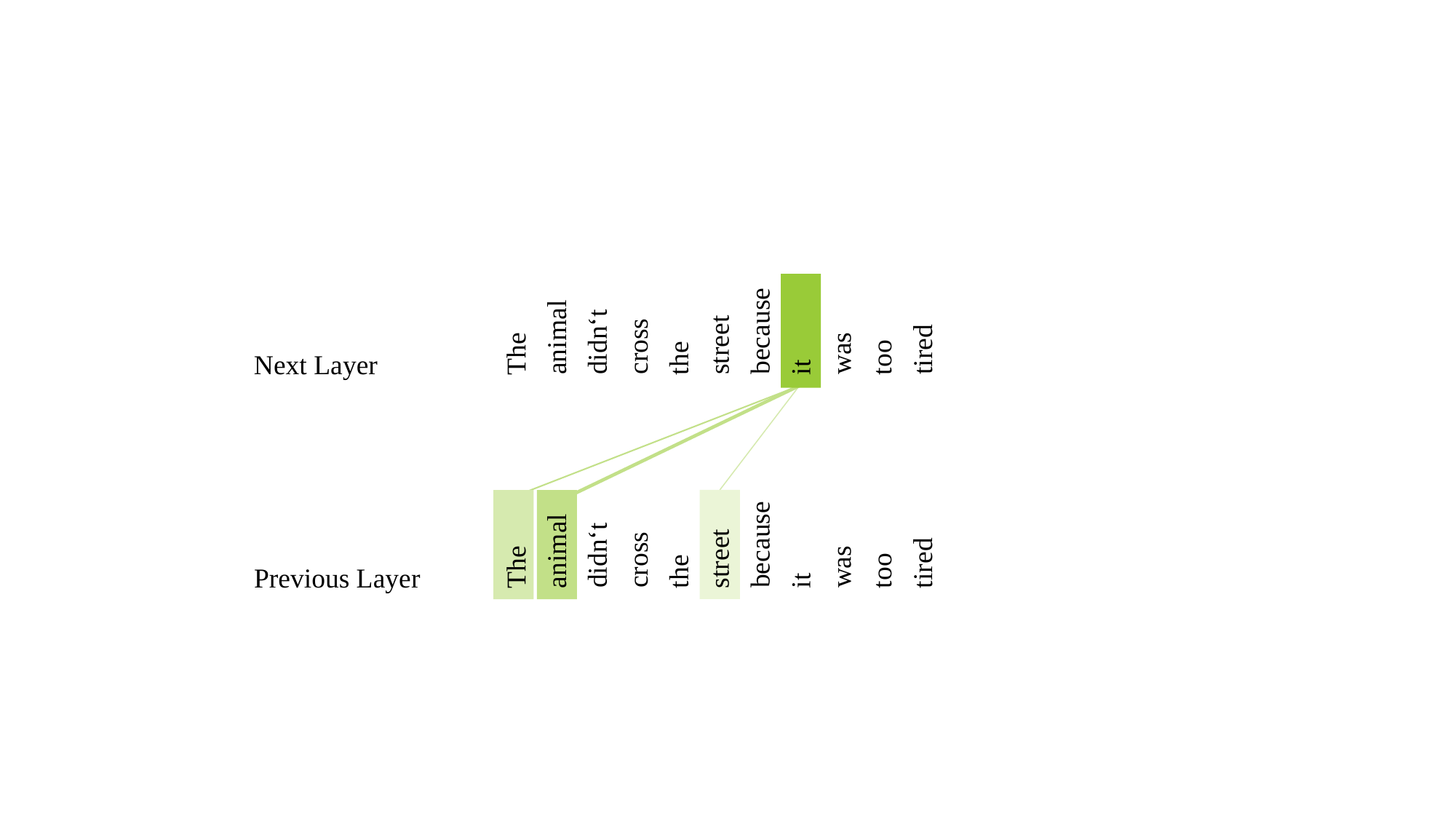

because
animal
didn‘t
street
cross
tired
The
was
too
the
Next Layer
it

because
animal
didn‘t
street
cross
tired
The
was
too
the
Previous Layer
it